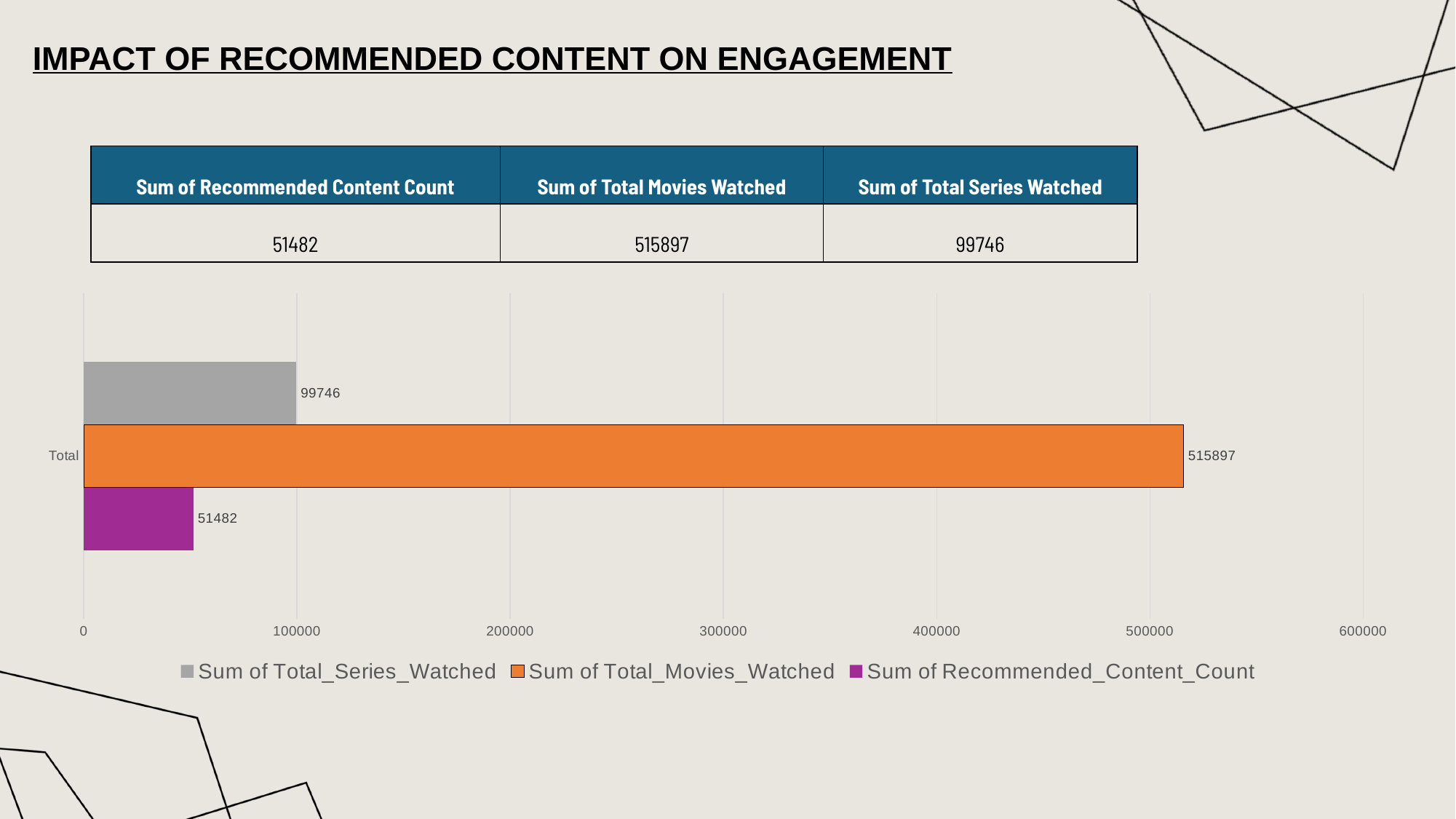

# Impact of recommended content on engagement
| Sum of Recommended Content Count | Sum of Total Movies Watched | Sum of Total Series Watched |
| --- | --- | --- |
| 51482 | 515897 | 99746 |

### Chart

| Category | Sum of Recommended_Content_Count | Sum of Total_Movies_Watched | Sum of Total_Series_Watched |
|---|---|---|---|
| Total | 51482.0 | 515897.0 | 99746.0 |